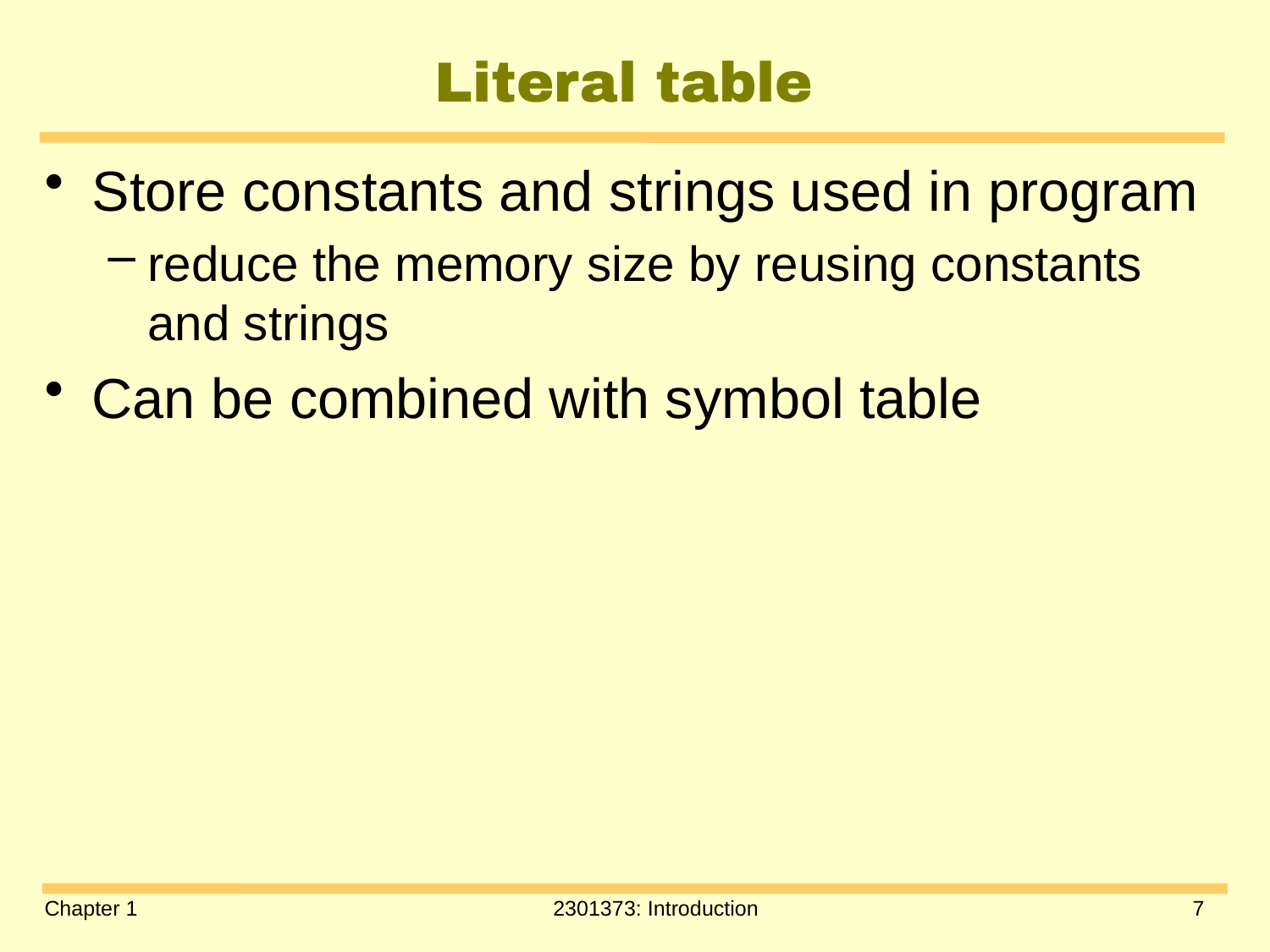

# Literal table
Store constants and strings used in program
reduce the memory size by reusing constants and strings
Can be combined with symbol table

Chapter 1
2301373: Introduction
7